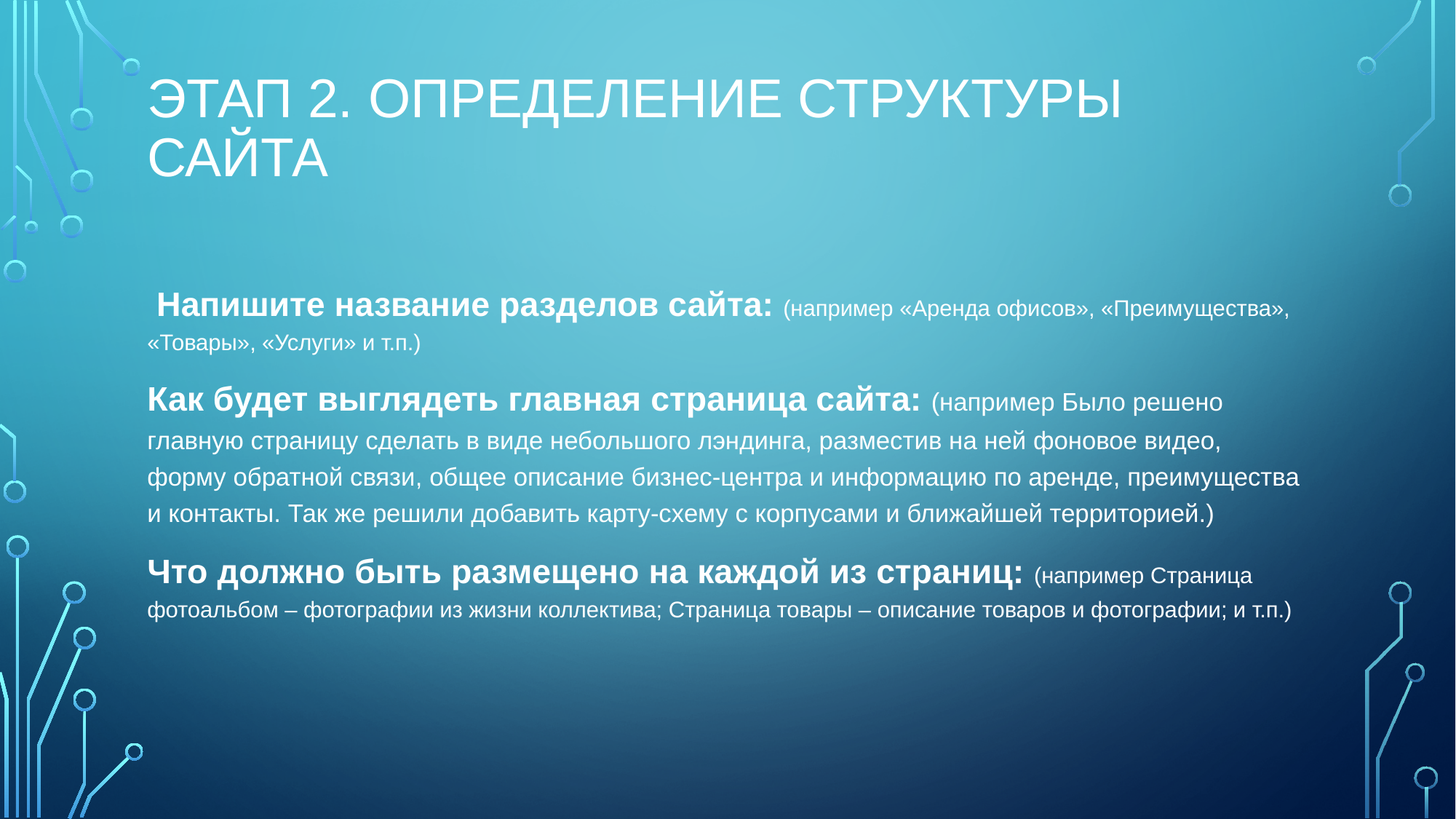

# Этап 2. Определение структуры сайта
 Напишите название разделов сайта: (например «Аренда офисов», «Преимущества», «Товары», «Услуги» и т.п.)
Как будет выглядеть главная страница сайта: (например Было решено главную страницу сделать в виде небольшого лэндинга, разместив на ней фоновое видео, форму обратной связи, общее описание бизнес-центра и информацию по аренде, преимущества и контакты. Так же решили добавить карту-схему с корпусами и ближайшей территорией.)
Что должно быть размещено на каждой из страниц: (например Страница фотоальбом – фотографии из жизни коллектива; Страница товары – описание товаров и фотографии; и т.п.)